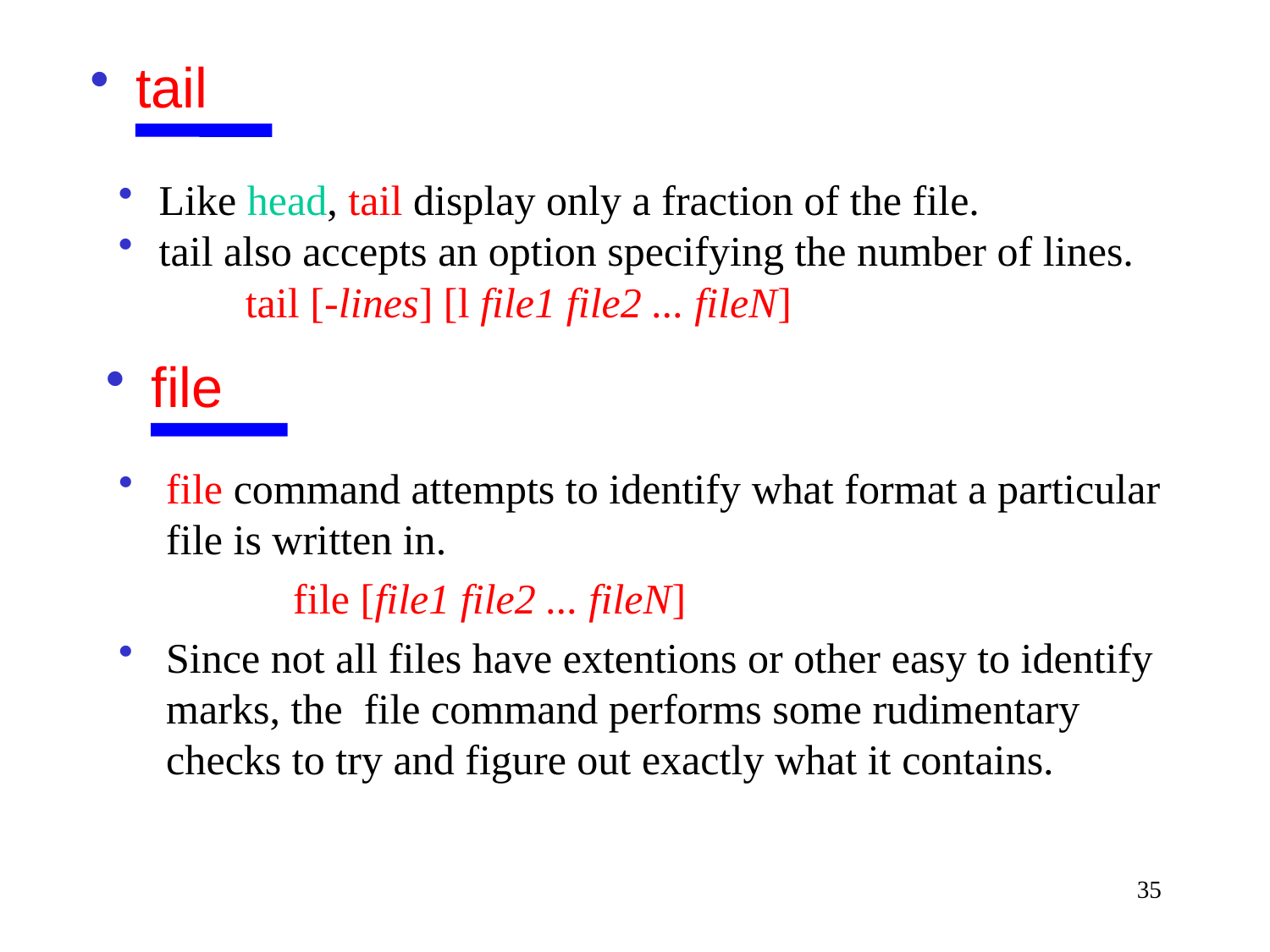

tail

 Like head, tail display only a fraction of the file.
 tail also accepts an option specifying the number of lines.
	tail [-lines] [l file1 file2 ... fileN]
 file

file command attempts to identify what format a particular file is written in.
		file [file1 file2 ... fileN]
Since not all files have extentions or other easy to identify marks, the  file command performs some rudimentary checks to try and figure out exactly what it contains.
35